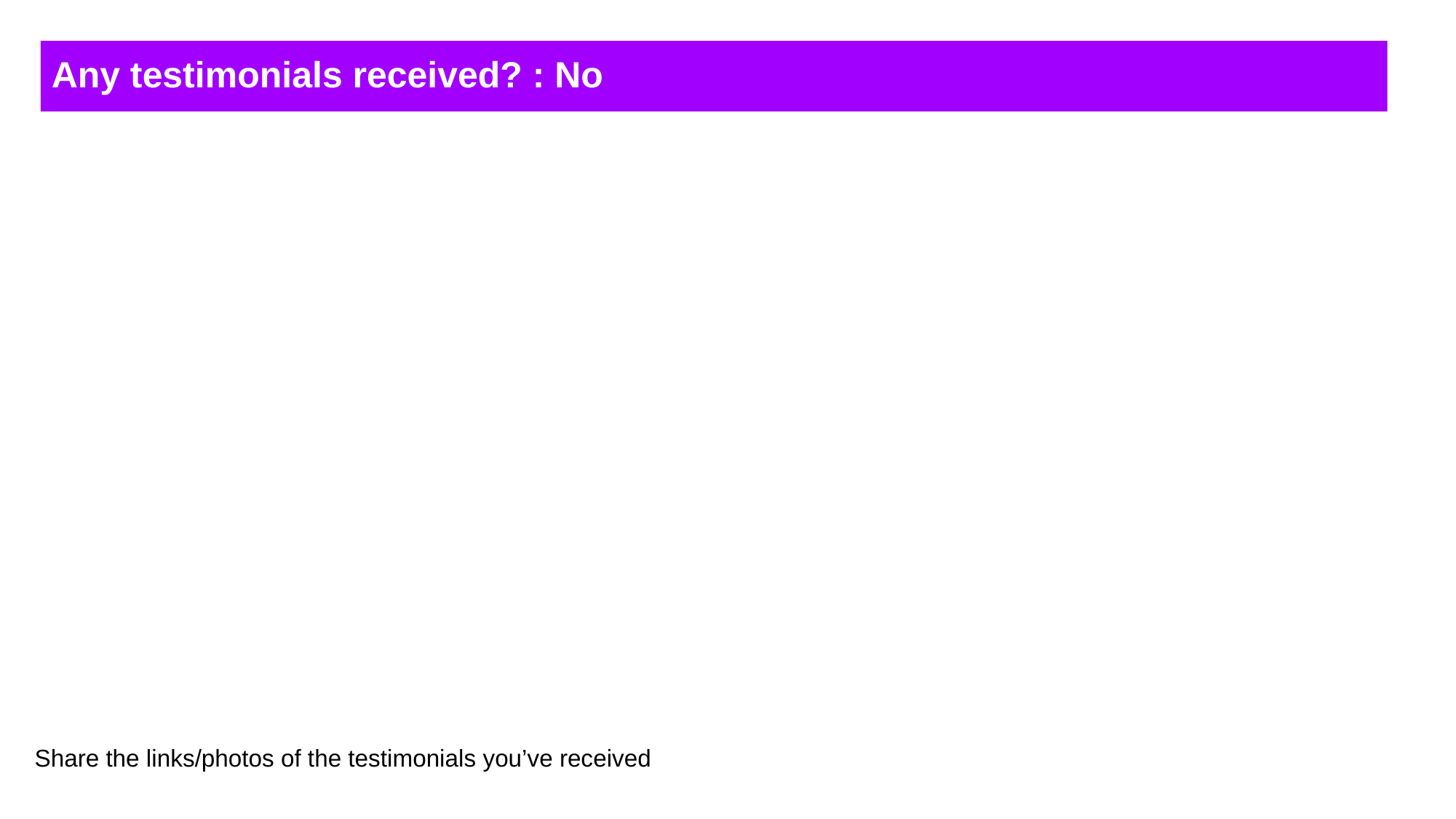

Any testimonials received? : No
Share the links/photos of the testimonials you’ve received